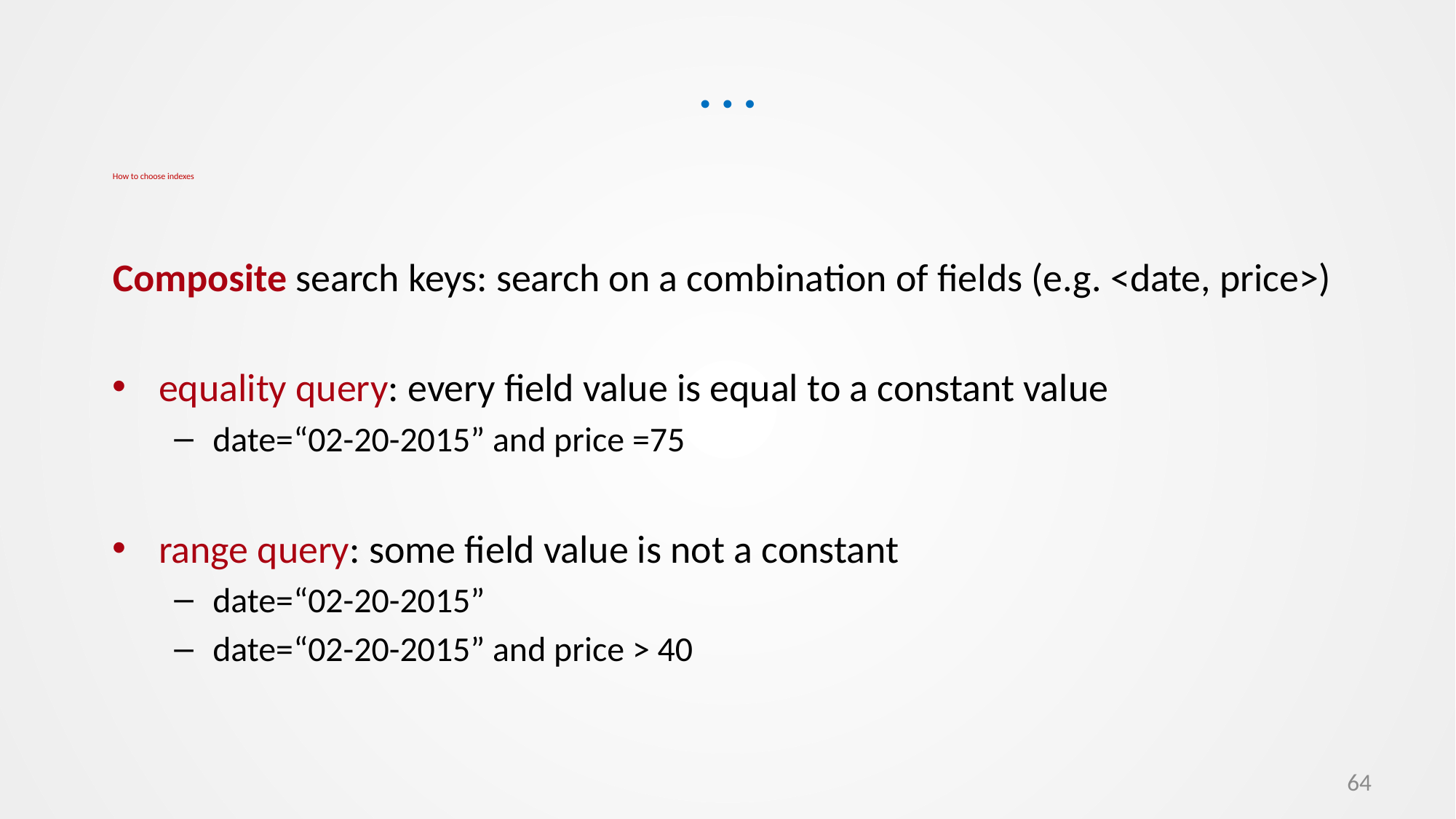

…
# How to choose indexes

Composite search keys: search on a combination of fields (e.g. <date, price>)

equality query: every field value is equal to a constant value
date=“02-20-2015” and price =75

range query: some field value is not a constant
date=“02-20-2015”
date=“02-20-2015” and price > 40

64